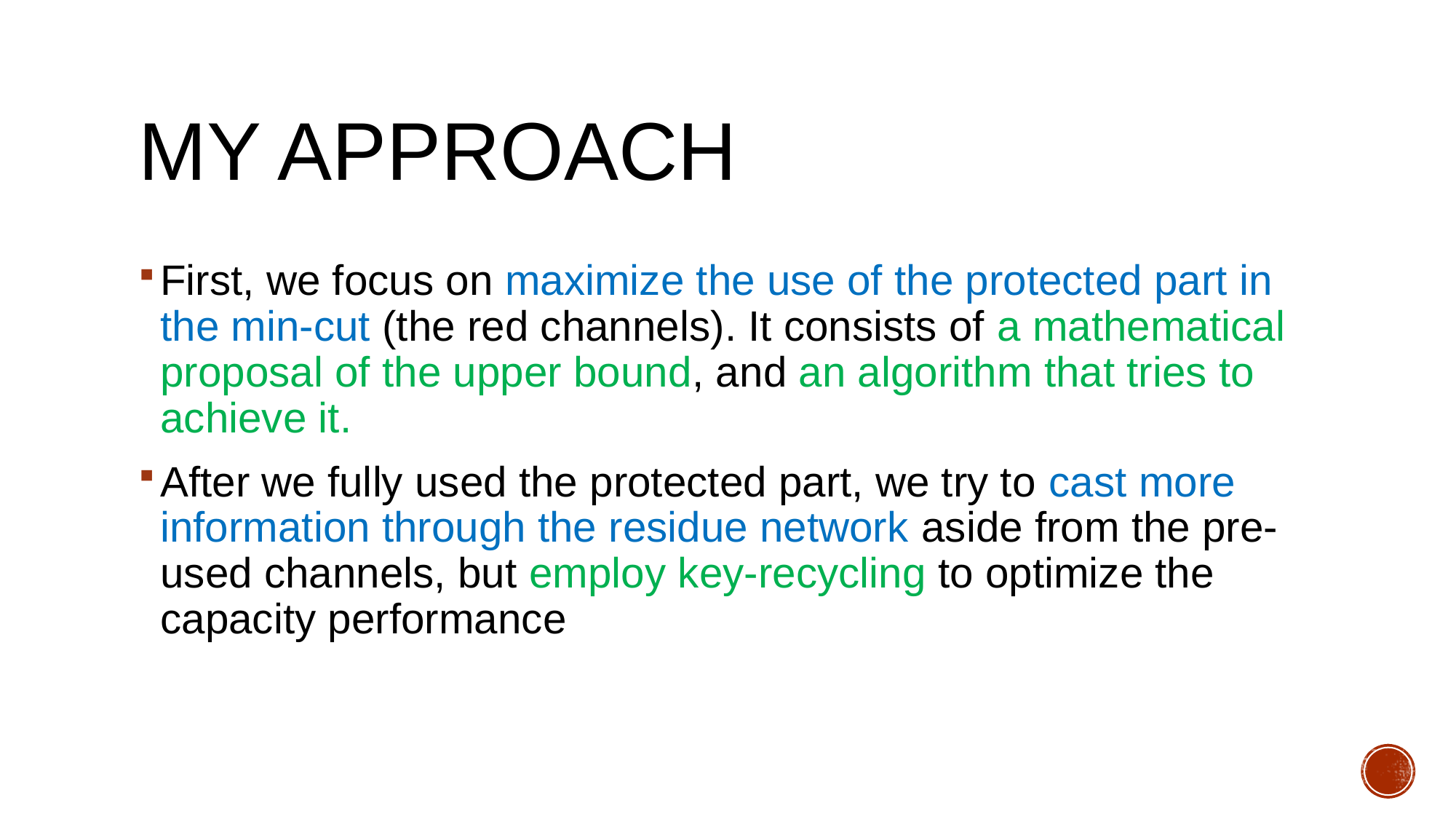

# My approach
First, we focus on maximize the use of the protected part in the min-cut (the red channels). It consists of a mathematical proposal of the upper bound, and an algorithm that tries to achieve it.
After we fully used the protected part, we try to cast more information through the residue network aside from the pre-used channels, but employ key-recycling to optimize the capacity performance